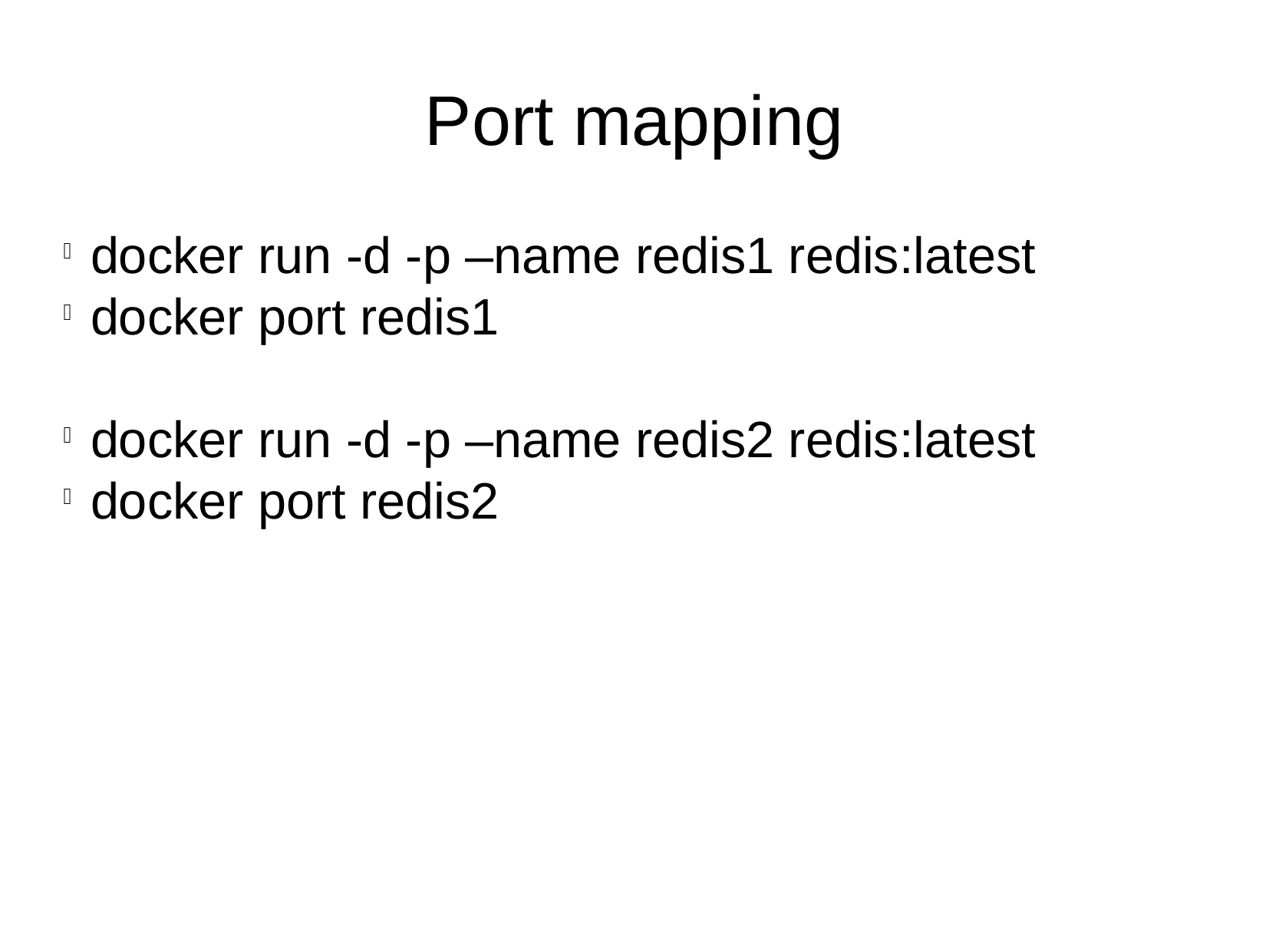

Port mapping
docker run -d -p –name redis1 redis:latest
docker port redis1

docker run -d -p –name redis2 redis:latest
docker port redis2